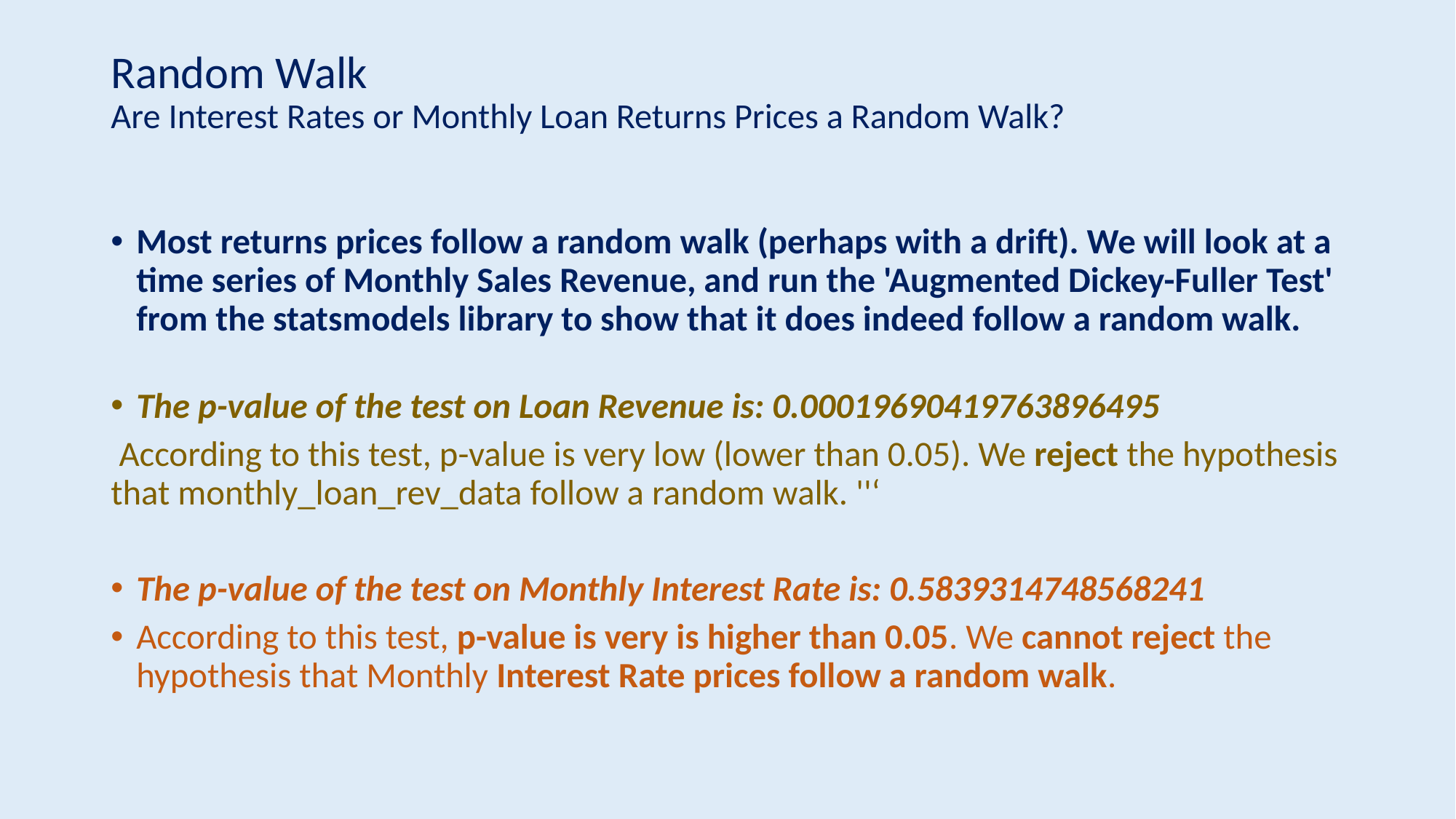

# Random Walk Are Interest Rates or Monthly Loan Returns Prices a Random Walk?
Most returns prices follow a random walk (perhaps with a drift). We will look at a time series of Monthly Sales Revenue, and run the 'Augmented Dickey-Fuller Test' from the statsmodels library to show that it does indeed follow a random walk.

The p-value of the test on Loan Revenue is: 0.00019690419763896495
 According to this test, p-value is very low (lower than 0.05). We reject the hypothesis that monthly_loan_rev_data follow a random walk. ''‘

The p-value of the test on Monthly Interest Rate is: 0.5839314748568241
According to this test, p-value is very is higher than 0.05. We cannot reject the hypothesis that Monthly Interest Rate prices follow a random walk.